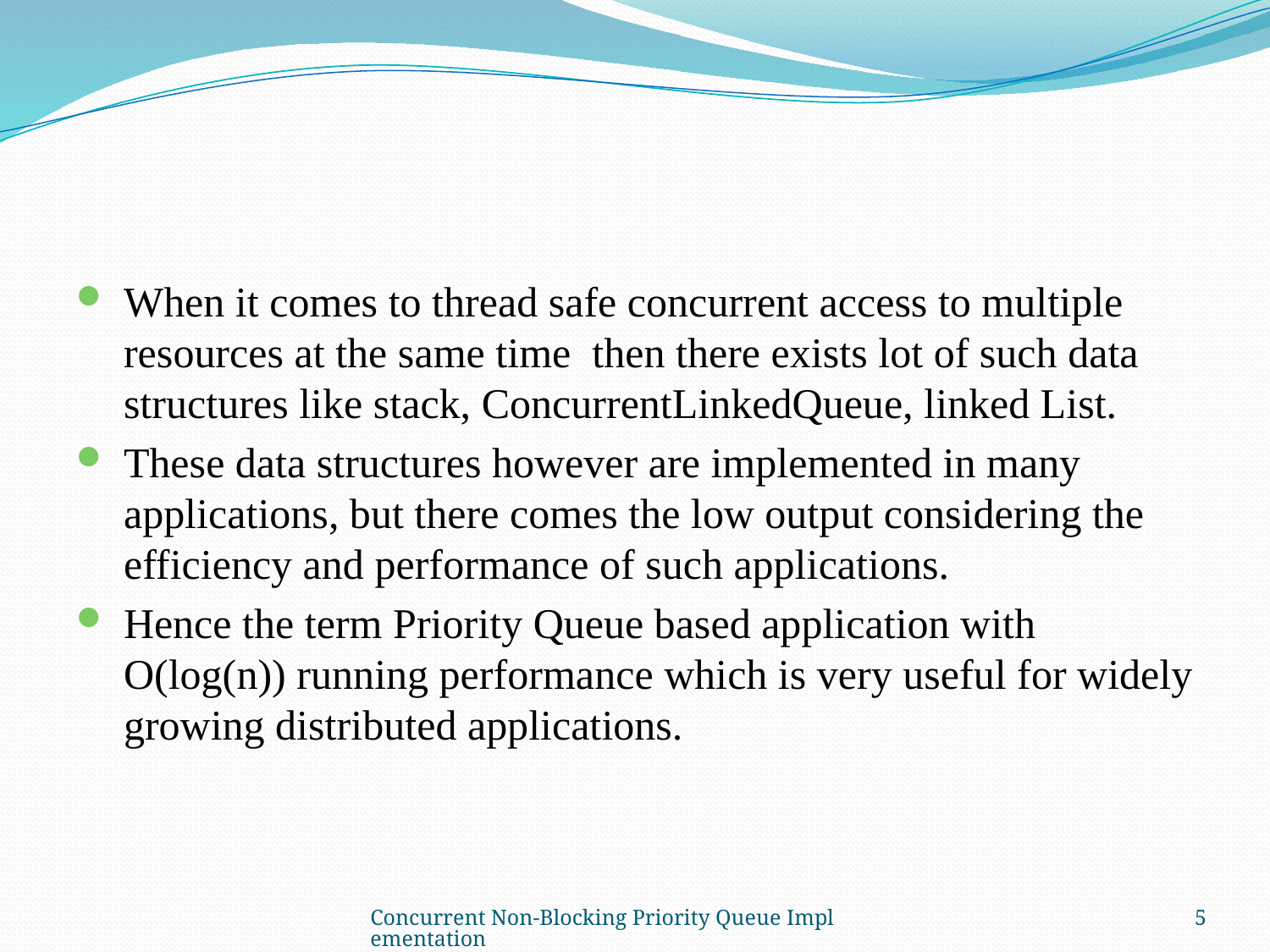

When it comes to thread safe concurrent access to multiple resources at the same time  then there exists lot of such data structures like stack, ConcurrentLinkedQueue, linked List.
These data structures however are implemented in many applications, but there comes the low output considering the efficiency and performance of such applications.
Hence the term Priority Queue based application with O(log(n)) running performance which is very useful for widely growing distributed applications.

Concurrent Non-Blocking Priority Queue Implementation
5